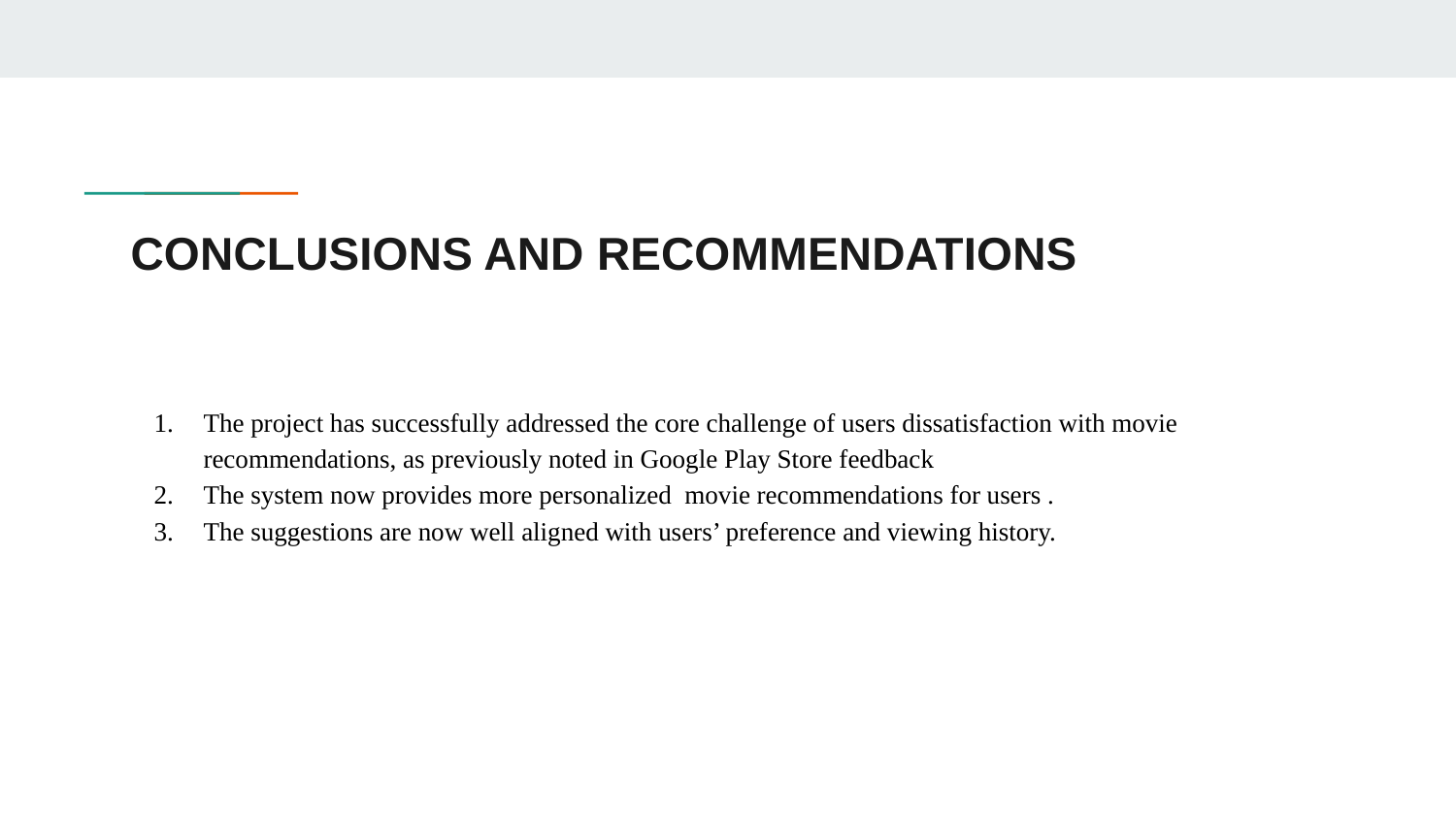

# CONCLUSIONS AND RECOMMENDATIONS

The project has successfully addressed the core challenge of users dissatisfaction with movie recommendations, as previously noted in Google Play Store feedback
The system now provides more personalized  movie recommendations for users .
The suggestions are now well aligned with users’ preference and viewing history.